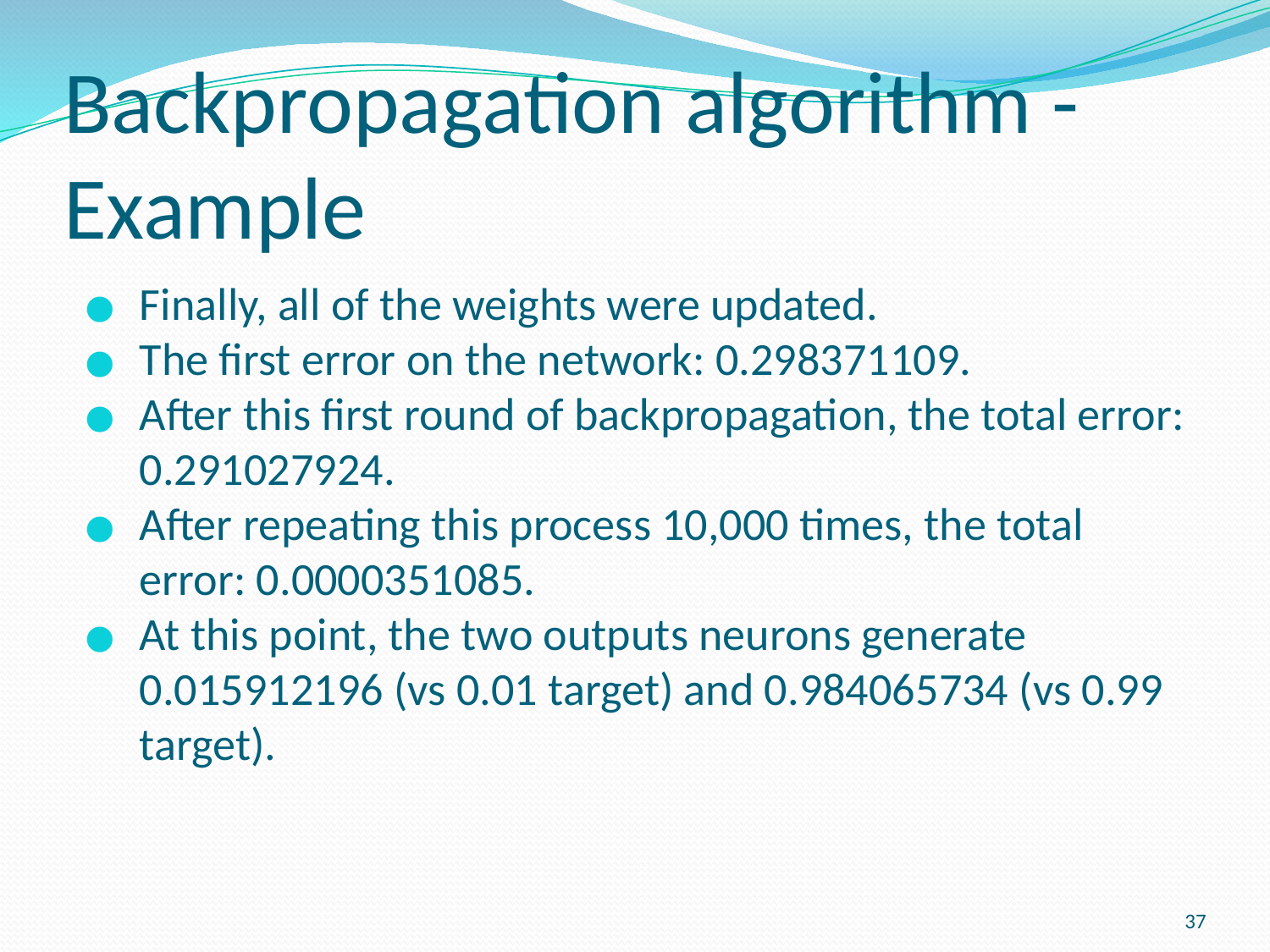

Backpropagation algorithm - Example
Finally, all of the weights were updated.
The first error on the network: 0.298371109.
After this first round of backpropagation, the total error: 0.291027924.
After repeating this process 10,000 times, the total error: 0.0000351085.
At this point, the two outputs neurons generate 0.015912196 (vs 0.01 target) and 0.984065734 (vs 0.99 target).
37